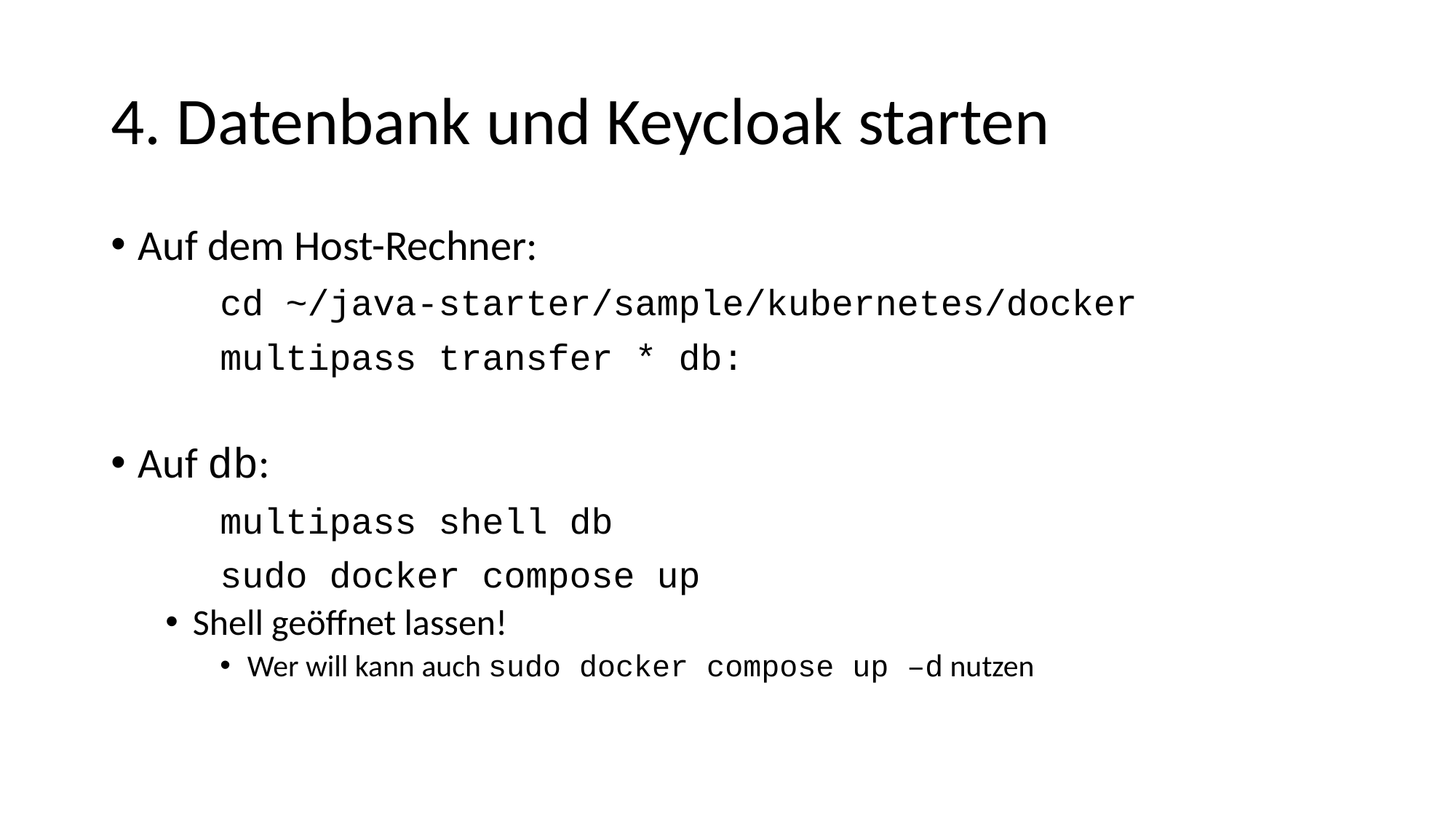

# 4. Datenbank und Keycloak starten
Auf dem Host-Rechner:
	cd ~/java-starter/sample/kubernetes/docker
	multipass transfer * db:

Auf db:
	multipass shell db
	sudo docker compose up
Shell geöffnet lassen!
Wer will kann auch sudo docker compose up –d nutzen